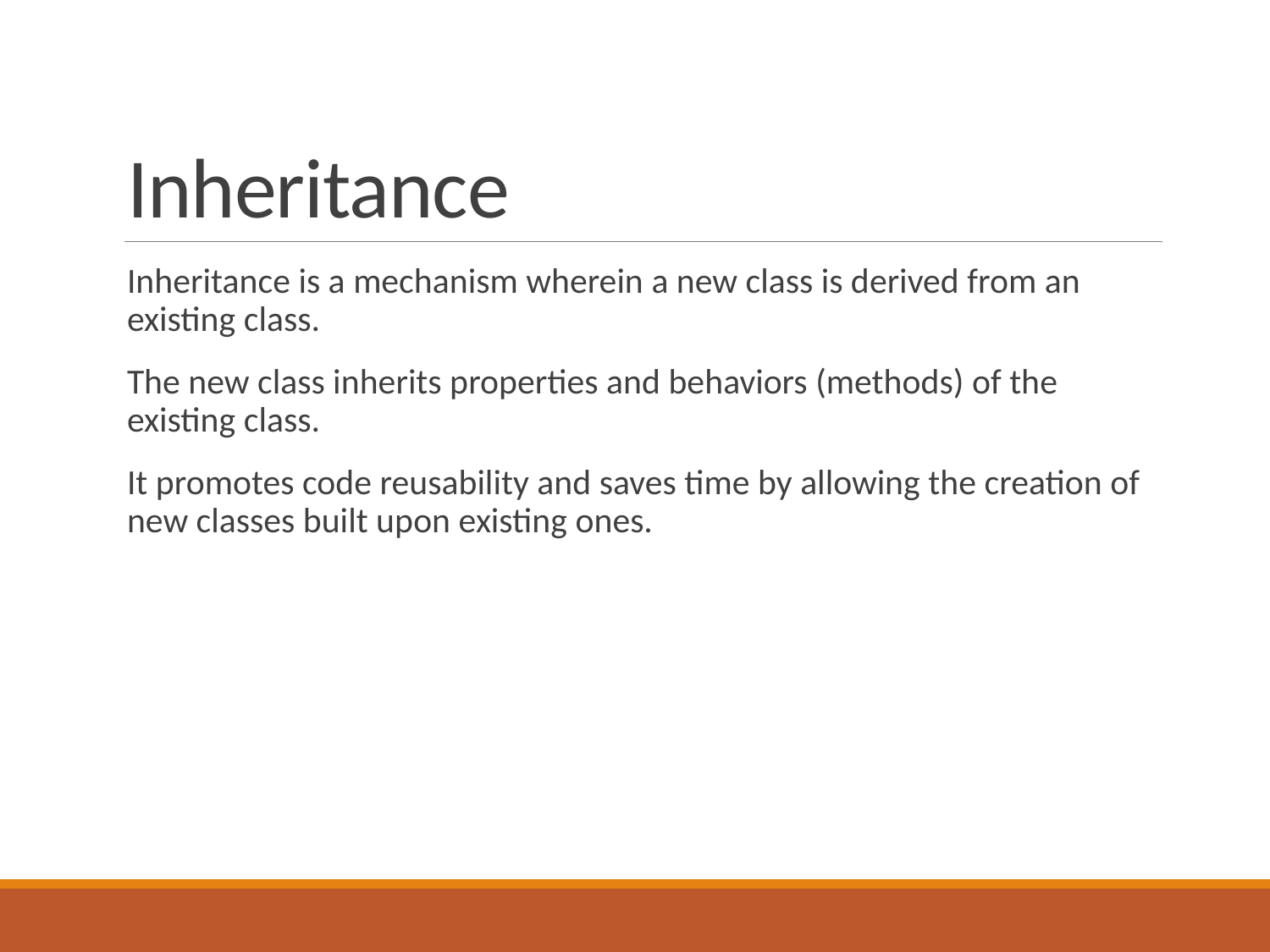

# Inheritance
Inheritance is a mechanism wherein a new class is derived from an existing class.
The new class inherits properties and behaviors (methods) of the existing class.
It promotes code reusability and saves time by allowing the creation of new classes built upon existing ones.